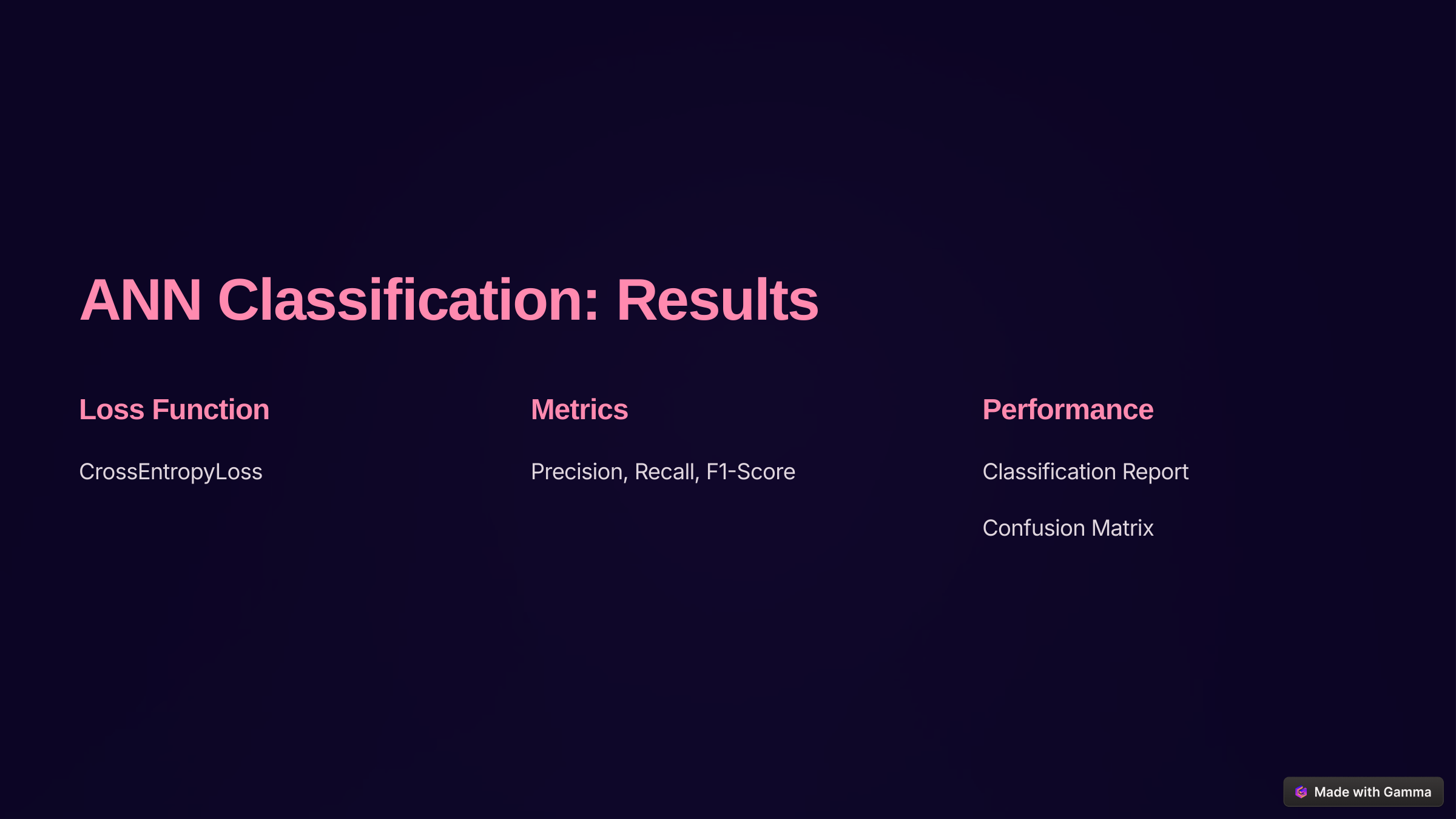

ANN Classification: Results
Loss Function
Metrics
Performance
CrossEntropyLoss
Precision, Recall, F1-Score
Classification Report
Confusion Matrix